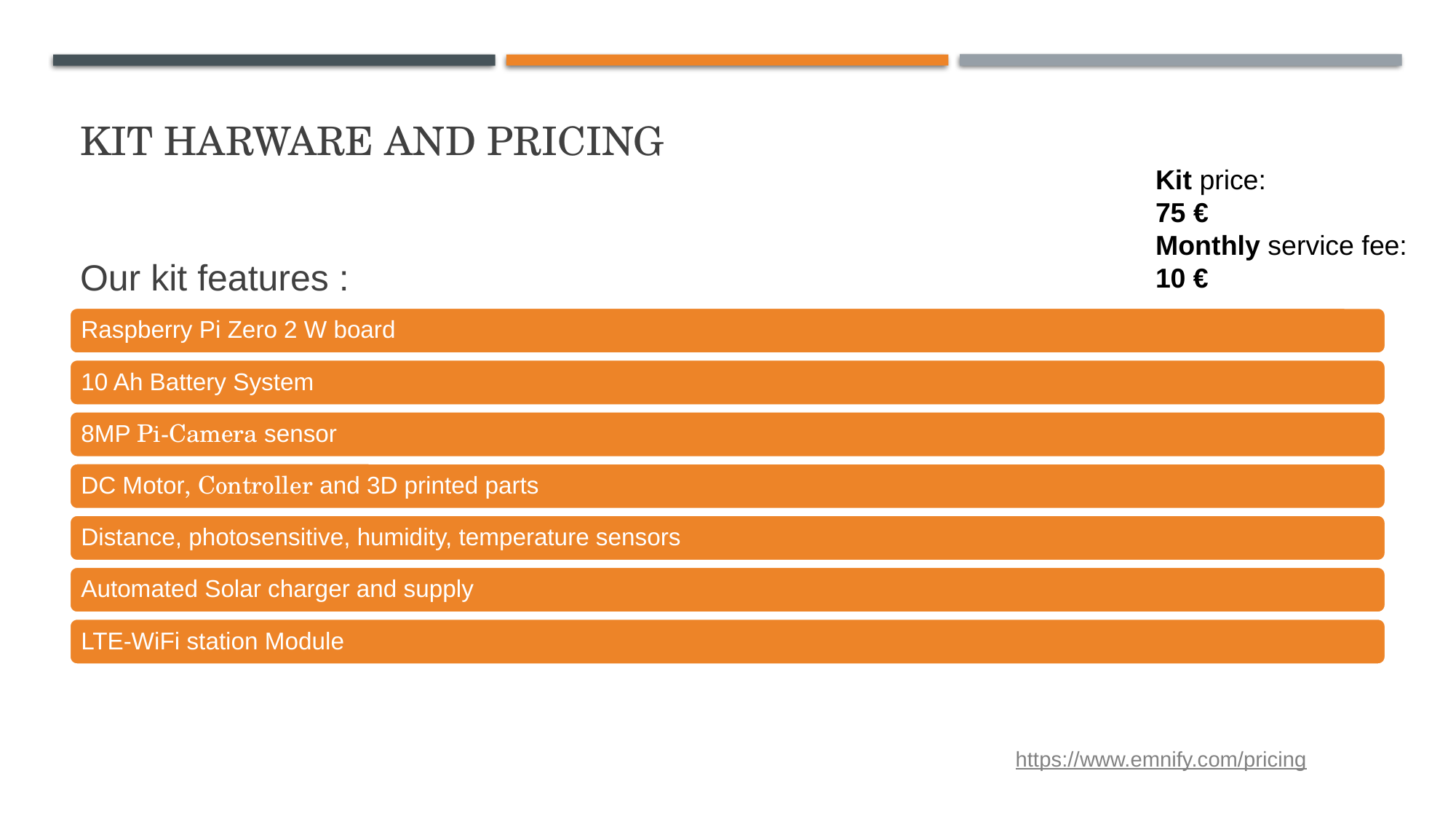

# KIT HARWARE AND PRICING
Kit price:
75 €
Monthly service fee:
10 €
Our kit features :
Raspberry Pi Zero 2 W board
10 Ah Battery System
8MP Pi-Camera sensor
DC Motor, Controller and 3D printed parts
Distance, photosensitive, humidity, temperature sensors
Automated Solar charger and supply
LTE-WiFi station Module
https://www.emnify.com/pricing